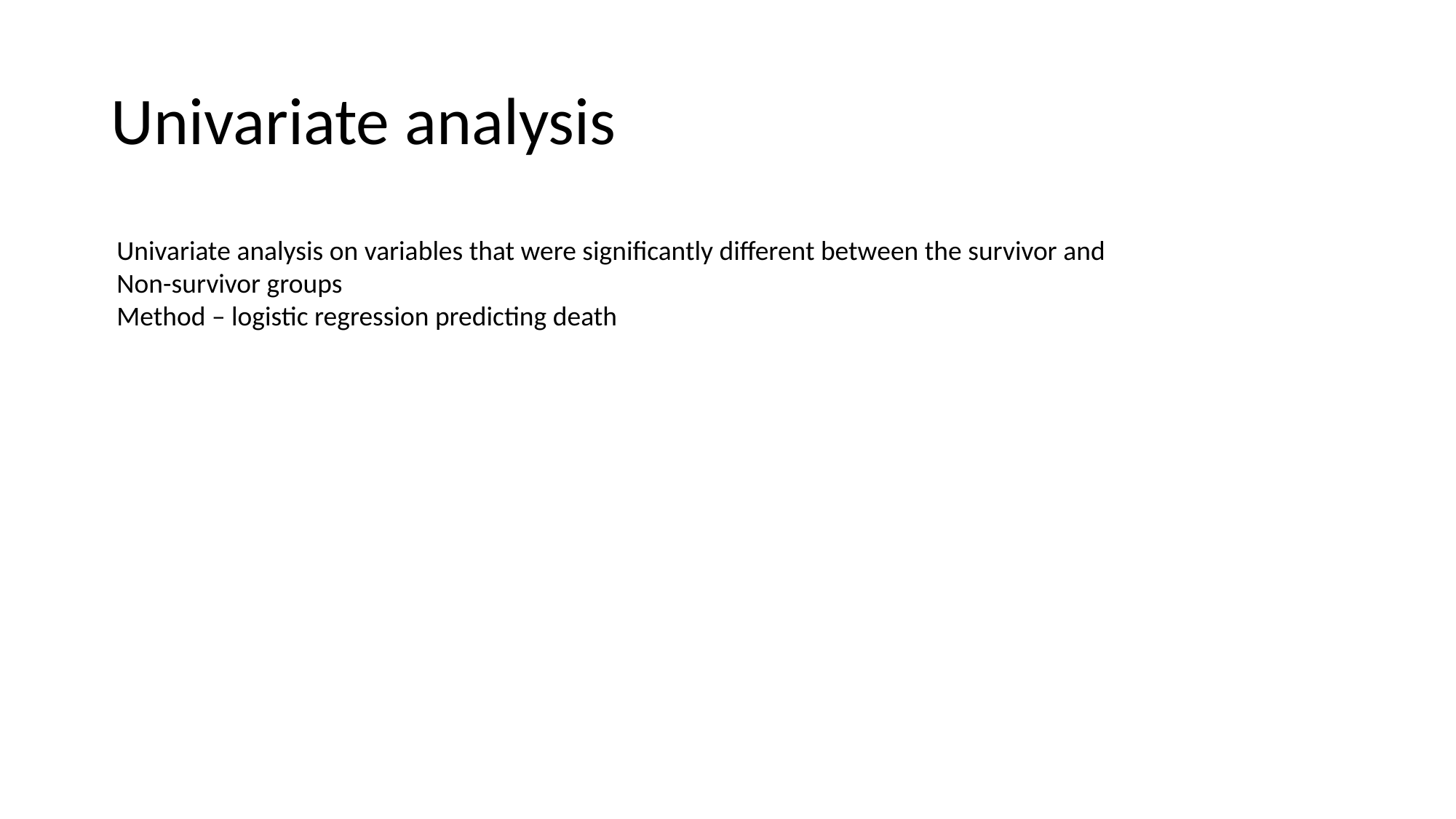

# Univariate analysis
Univariate analysis on variables that were significantly different between the survivor and
Non-survivor groups
Method – logistic regression predicting death